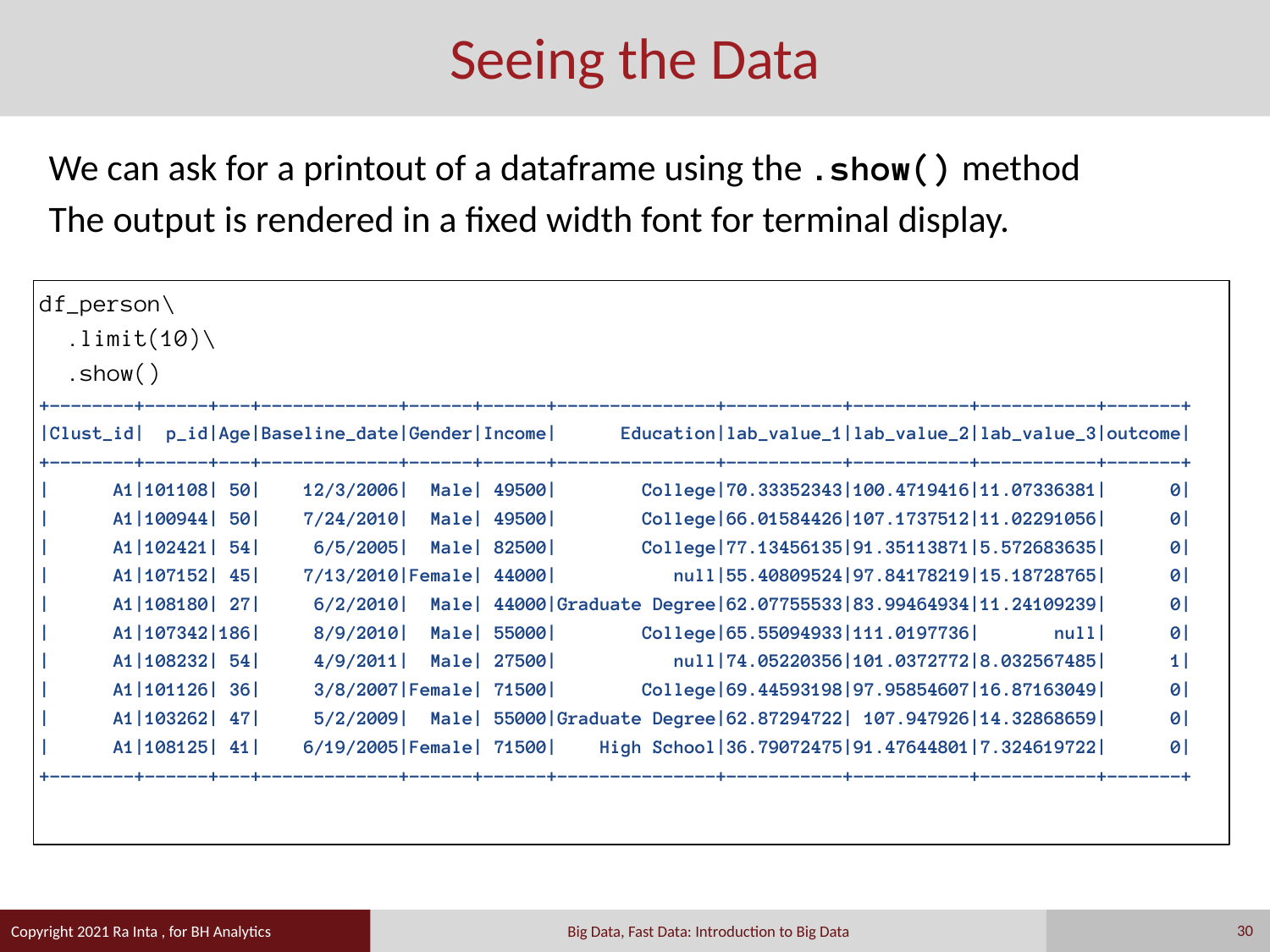

# Seeing the Data
We can ask for a printout of a dataframe using the .show() method
The output is rendered in a fixed width font for terminal display.
df_person\
  .limit(10)\
  .show()
+--------+------+---+-------------+------+------+---------------+-----------+-----------+-----------+-------+
|Clust_id|  p_id|Age|Baseline_date|Gender|Income|      Education|lab_value_1|lab_value_2|lab_value_3|outcome|
+--------+------+---+-------------+------+------+---------------+-----------+-----------+-----------+-------+
|      A1|101108| 50|    12/3/2006|  Male| 49500|        College|70.33352343|100.4719416|11.07336381|      0|
|      A1|100944| 50|    7/24/2010|  Male| 49500|        College|66.01584426|107.1737512|11.02291056|      0|
|      A1|102421| 54|     6/5/2005|  Male| 82500|        College|77.13456135|91.35113871|5.572683635|      0|
|      A1|107152| 45|    7/13/2010|Female| 44000|           null|55.40809524|97.84178219|15.18728765|      0|
|      A1|108180| 27|     6/2/2010|  Male| 44000|Graduate Degree|62.07755533|83.99464934|11.24109239|      0|
|      A1|107342|186|     8/9/2010|  Male| 55000|        College|65.55094933|111.0197736|       null|      0|
|      A1|108232| 54|     4/9/2011|  Male| 27500|           null|74.05220356|101.0372772|8.032567485|      1|
|      A1|101126| 36|     3/8/2007|Female| 71500|        College|69.44593198|97.95854607|16.87163049|      0|
|      A1|103262| 47|     5/2/2009|  Male| 55000|Graduate Degree|62.87294722| 107.947926|14.32868659|      0|
|      A1|108125| 41|    6/19/2005|Female| 71500|    High School|36.79072475|91.47644801|7.324619722|      0|
+--------+------+---+-------------+------+------+---------------+-----------+-----------+-----------+-------+
30